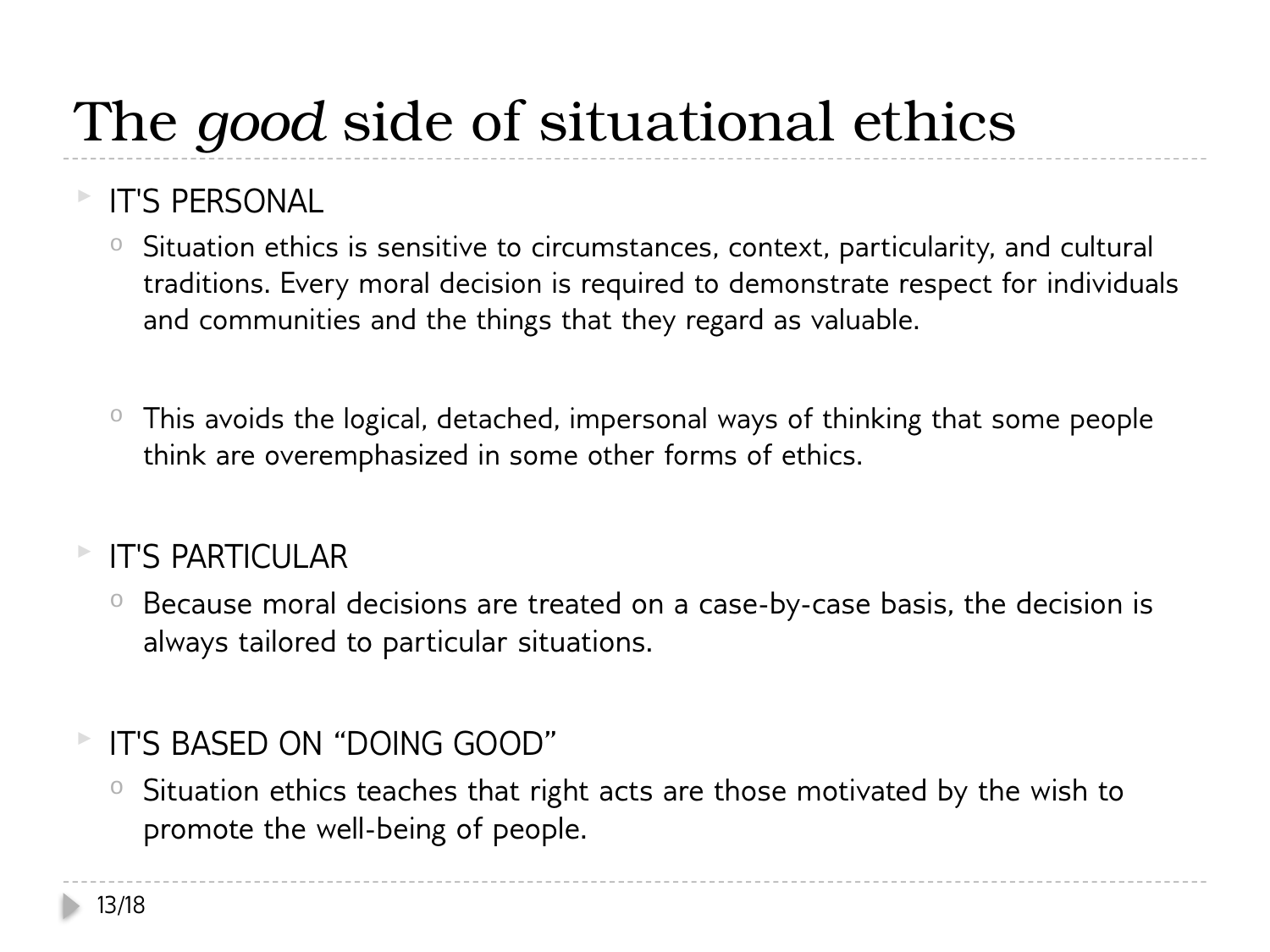

# The good side of situational ethics
IT'S PERSONAL
Situation ethics is sensitive to circumstances, context, particularity, and cultural traditions. Every moral decision is required to demonstrate respect for individuals and communities and the things that they regard as valuable.

This avoids the logical, detached, impersonal ways of thinking that some people think are overemphasized in some other forms of ethics.

IT'S PARTICULAR
Because moral decisions are treated on a case-by-case basis, the decision is always tailored to particular situations.

IT'S BASED ON “DOING GOOD”
Situation ethics teaches that right acts are those motivated by the wish to promote the well-being of people.
13/18